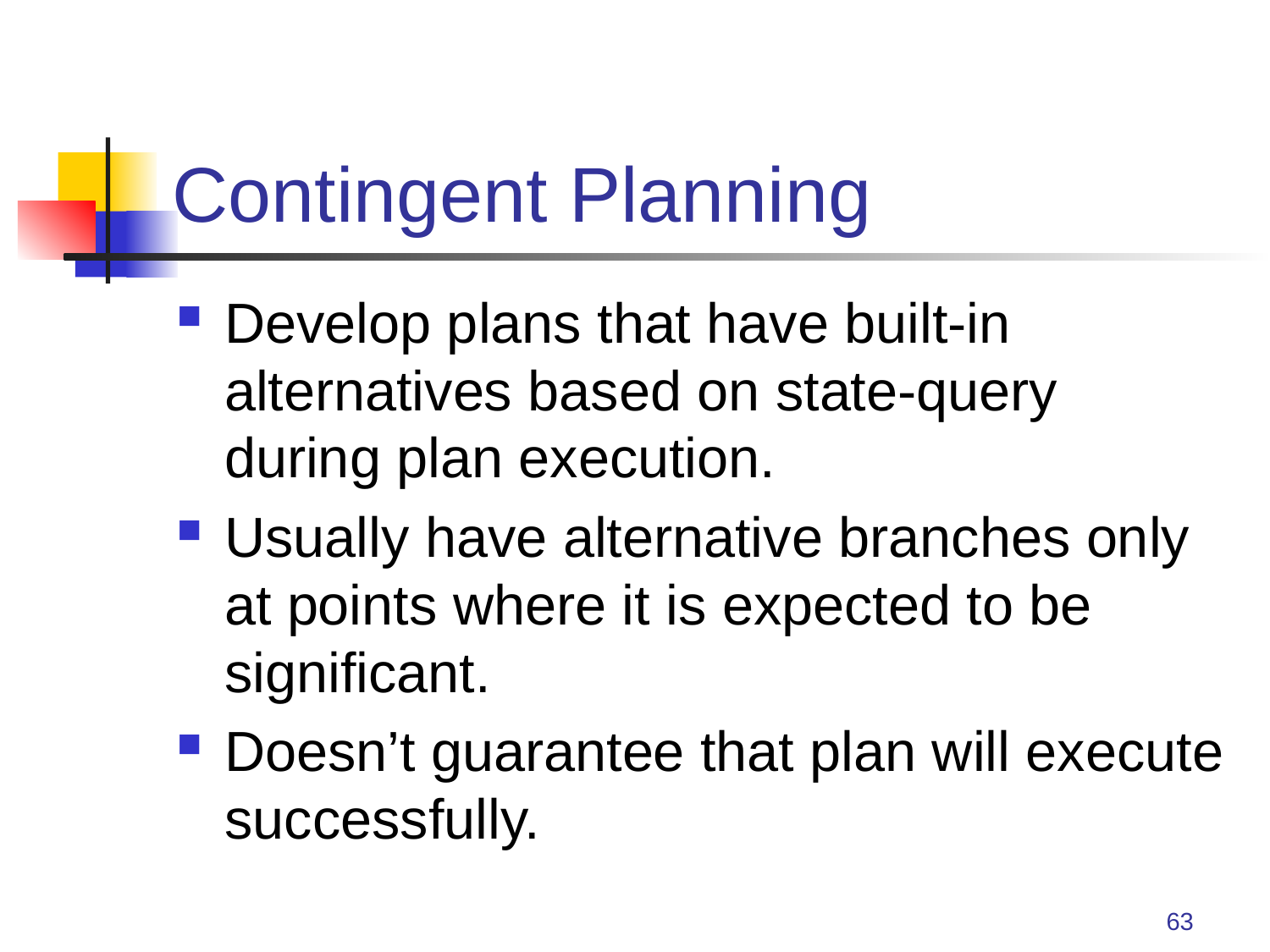

# Contingent Planning
Develop plans that have built-in alternatives based on state-query during plan execution.
Usually have alternative branches only at points where it is expected to be significant.
Doesn’t guarantee that plan will execute successfully.
63